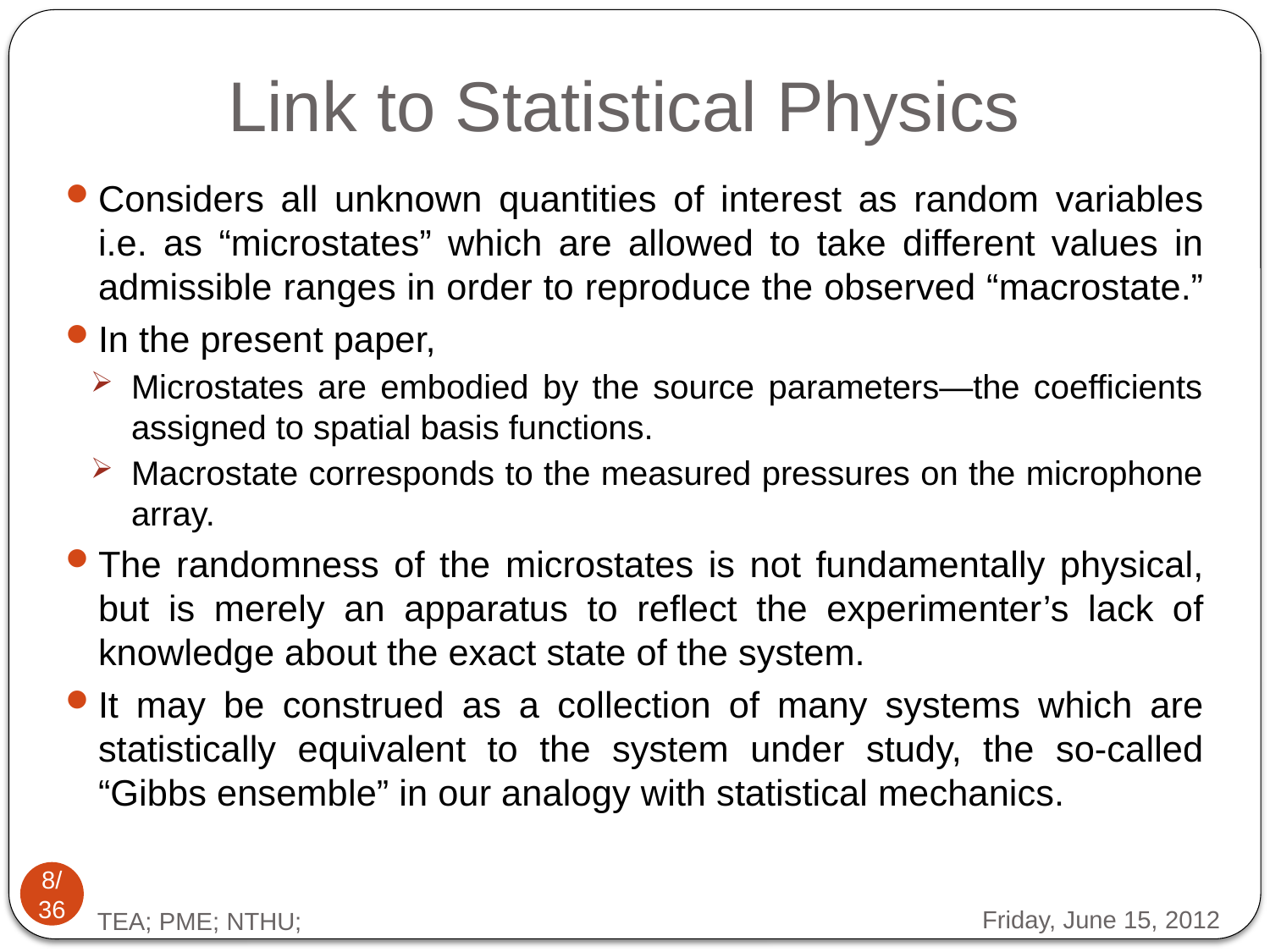

# Link to Statistical Physics
Considers all unknown quantities of interest as random variables i.e. as “microstates” which are allowed to take different values in admissible ranges in order to reproduce the observed “macrostate.”
In the present paper,
Microstates are embodied by the source parameters—the coefficients assigned to spatial basis functions.
Macrostate corresponds to the measured pressures on the microphone array.
The randomness of the microstates is not fundamentally physical, but is merely an apparatus to reflect the experimenter’s lack of knowledge about the exact state of the system.
It may be construed as a collection of many systems which are statistically equivalent to the system under study, the so-called “Gibbs ensemble” in our analogy with statistical mechanics.
8/36
Friday, June 15, 2012
TEA; PME; NTHU;